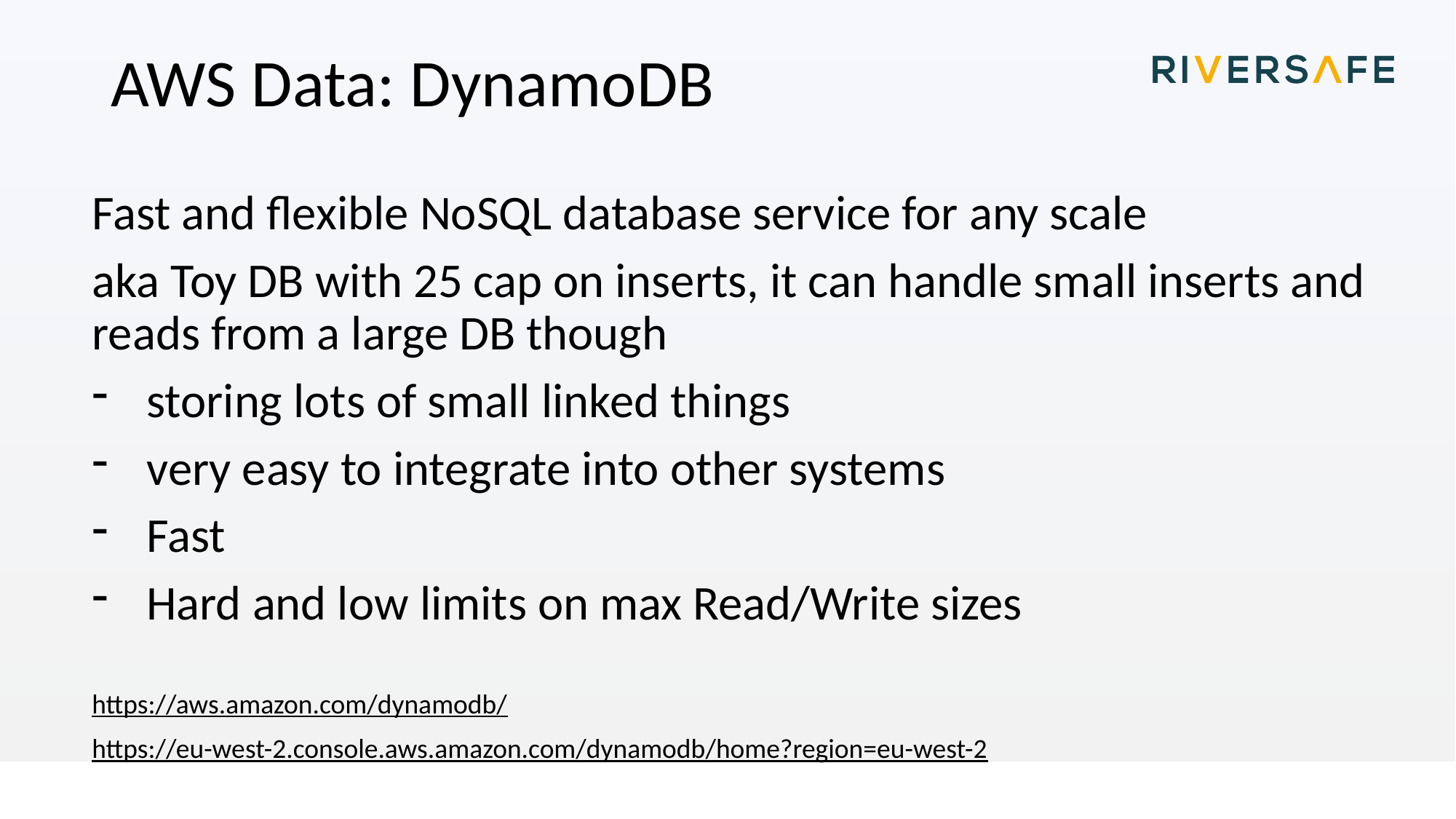

# AWS Data: DynamoDB
Fast and flexible NoSQL database service for any scale
aka Toy DB with 25 cap on inserts, it can handle small inserts and reads from a large DB though
storing lots of small linked things
very easy to integrate into other systems
Fast
Hard and low limits on max Read/Write sizes

https://aws.amazon.com/dynamodb/
https://eu-west-2.console.aws.amazon.com/dynamodb/home?region=eu-west-2